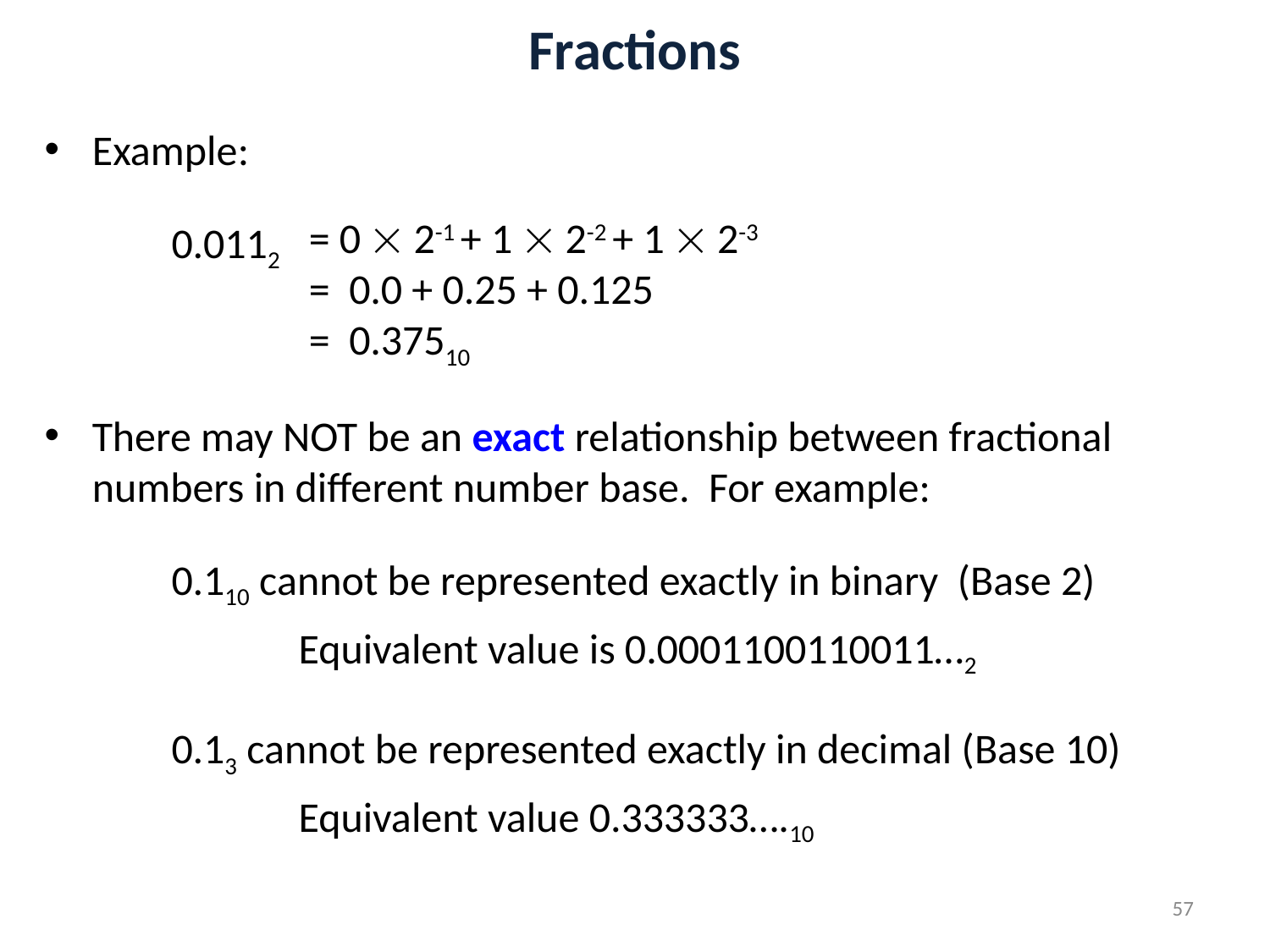

# Fractions
Example:
	0.0112

There may NOT be an exact relationship between fractional numbers in different number base.  For example:
0.110 cannot be represented exactly in binary  (Base 2)
	Equivalent value is 0.0001100110011…2
0.13 cannot be represented exactly in decimal (Base 10)
	Equivalent value 0.333333….10

= 0 × 2-1 + 1 × 2-2 + 1 × 2-3
=  0.0 + 0.25 + 0.125
=  0.37510
57